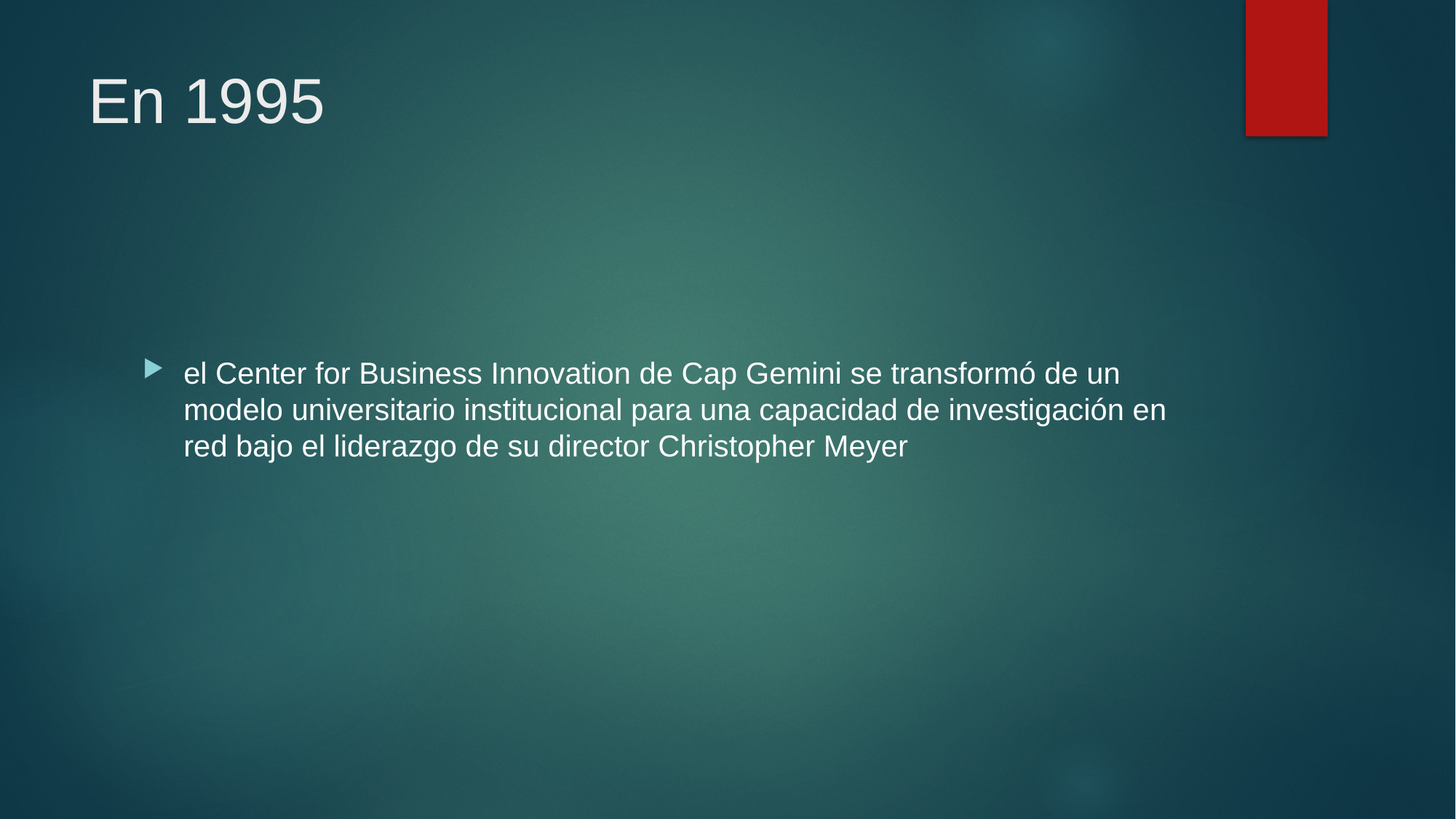

# En 1995

el Center for Business Innovation de Cap Gemini se transformó de un modelo universitario institucional para una capacidad de investigación en red bajo el liderazgo de su director Christopher Meyer